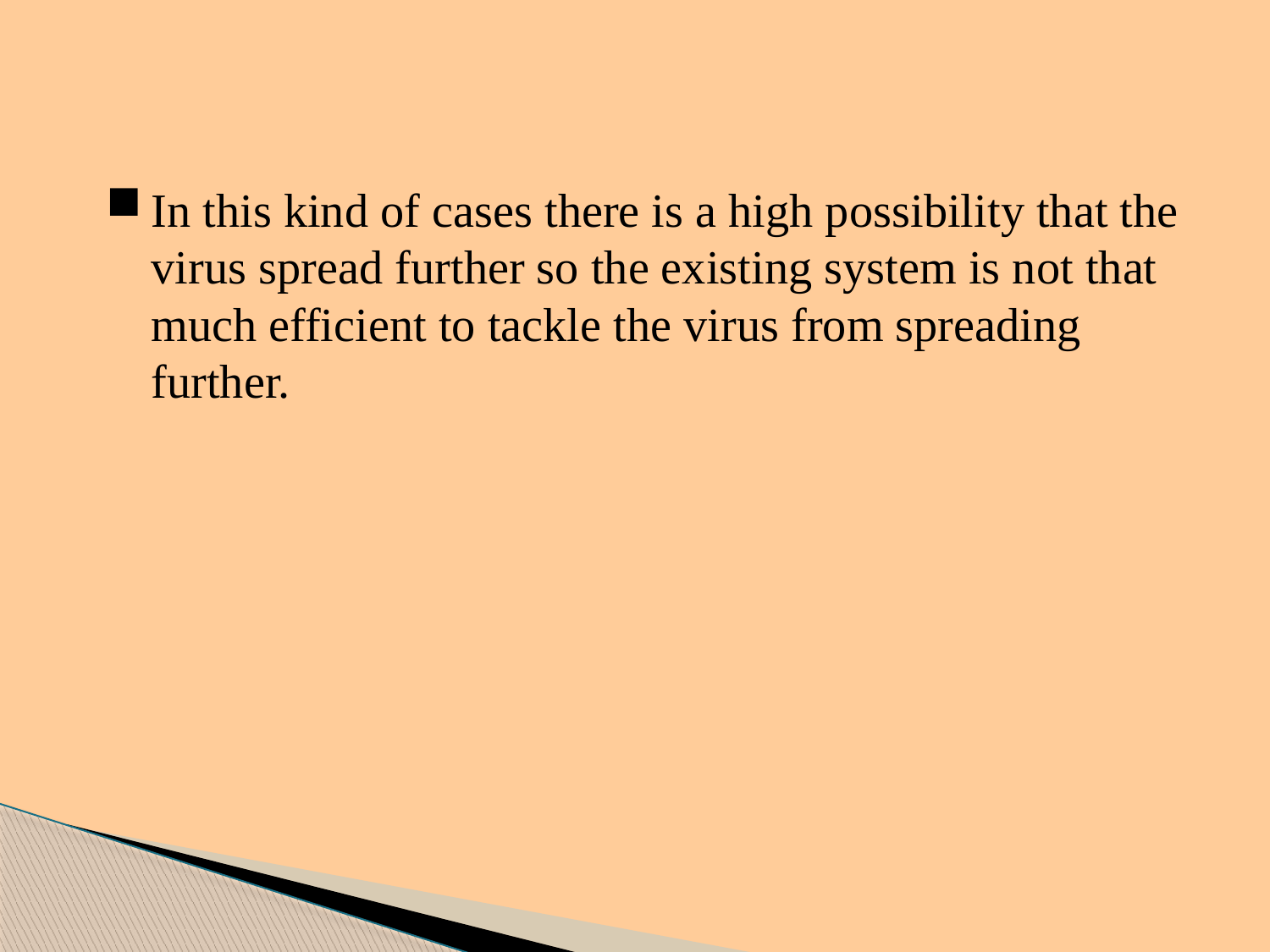

In this kind of cases there is a high possibility that the virus spread further so the existing system is not that much efficient to tackle the virus from spreading further.